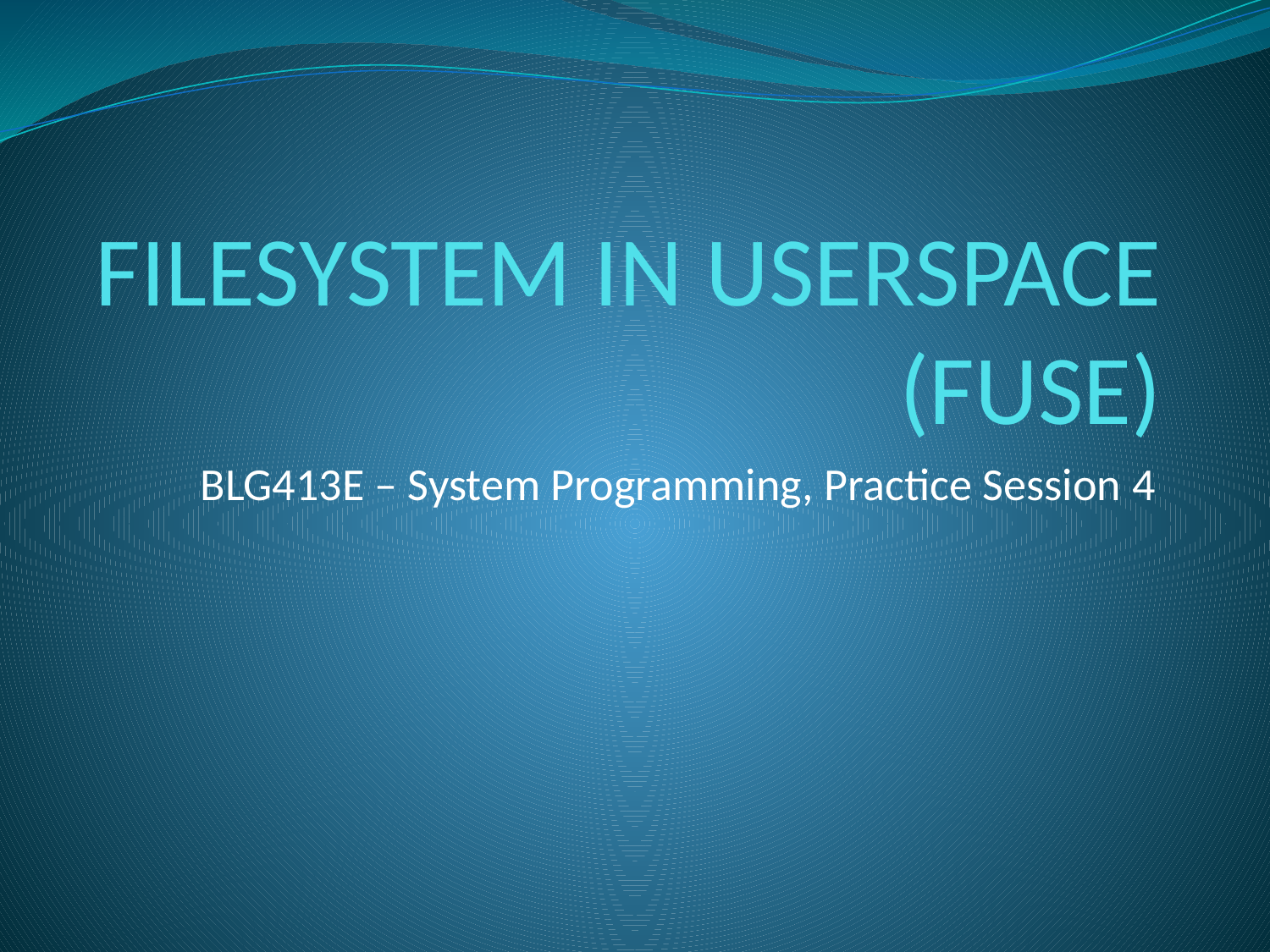

# FILESYSTEM IN USERSPACE (FUSE)
BLG413E – System Programming, Practice Session 4